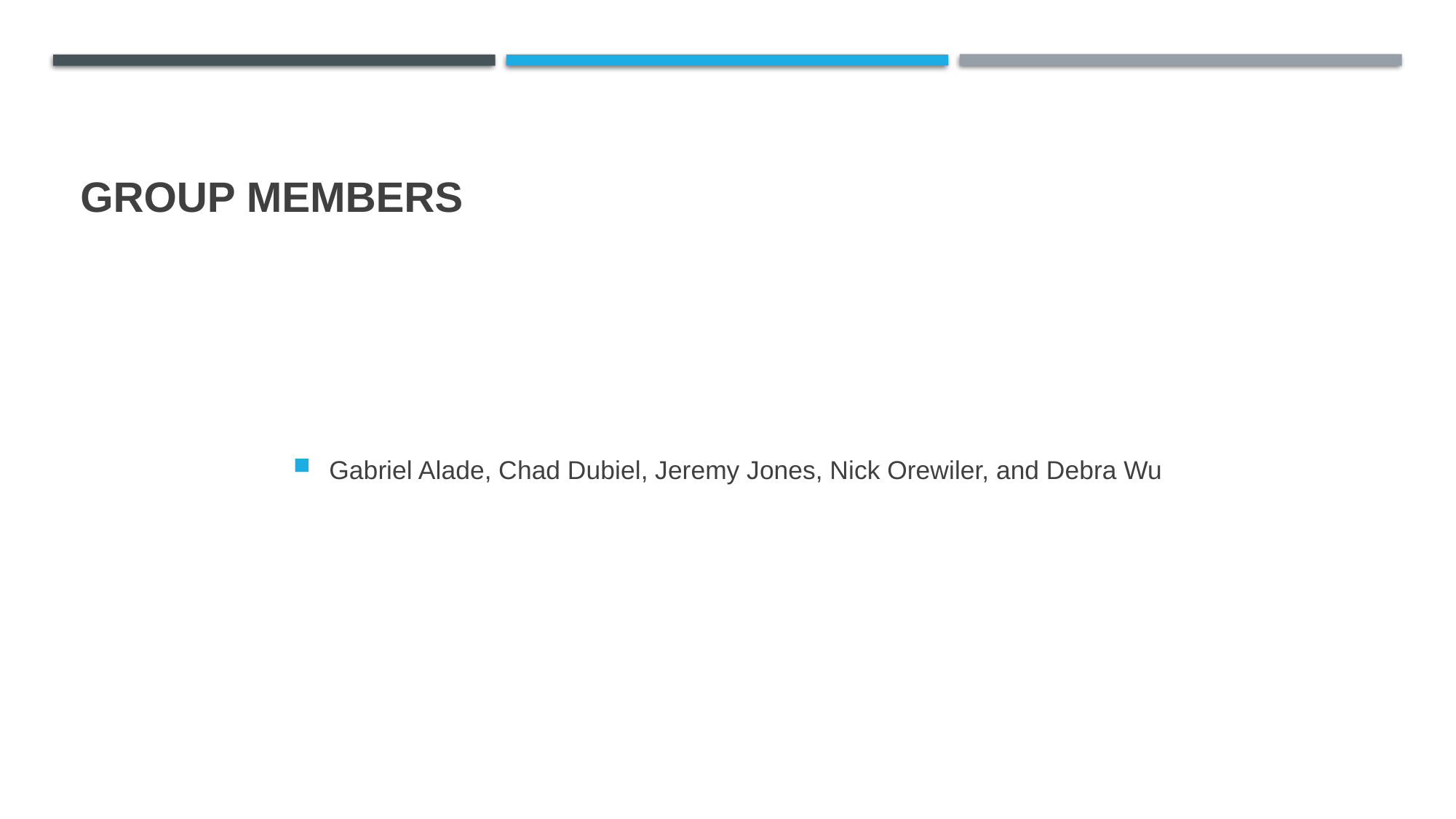

# Group Members
Gabriel Alade, Chad Dubiel, Jeremy Jones, Nick Orewiler, and Debra Wu